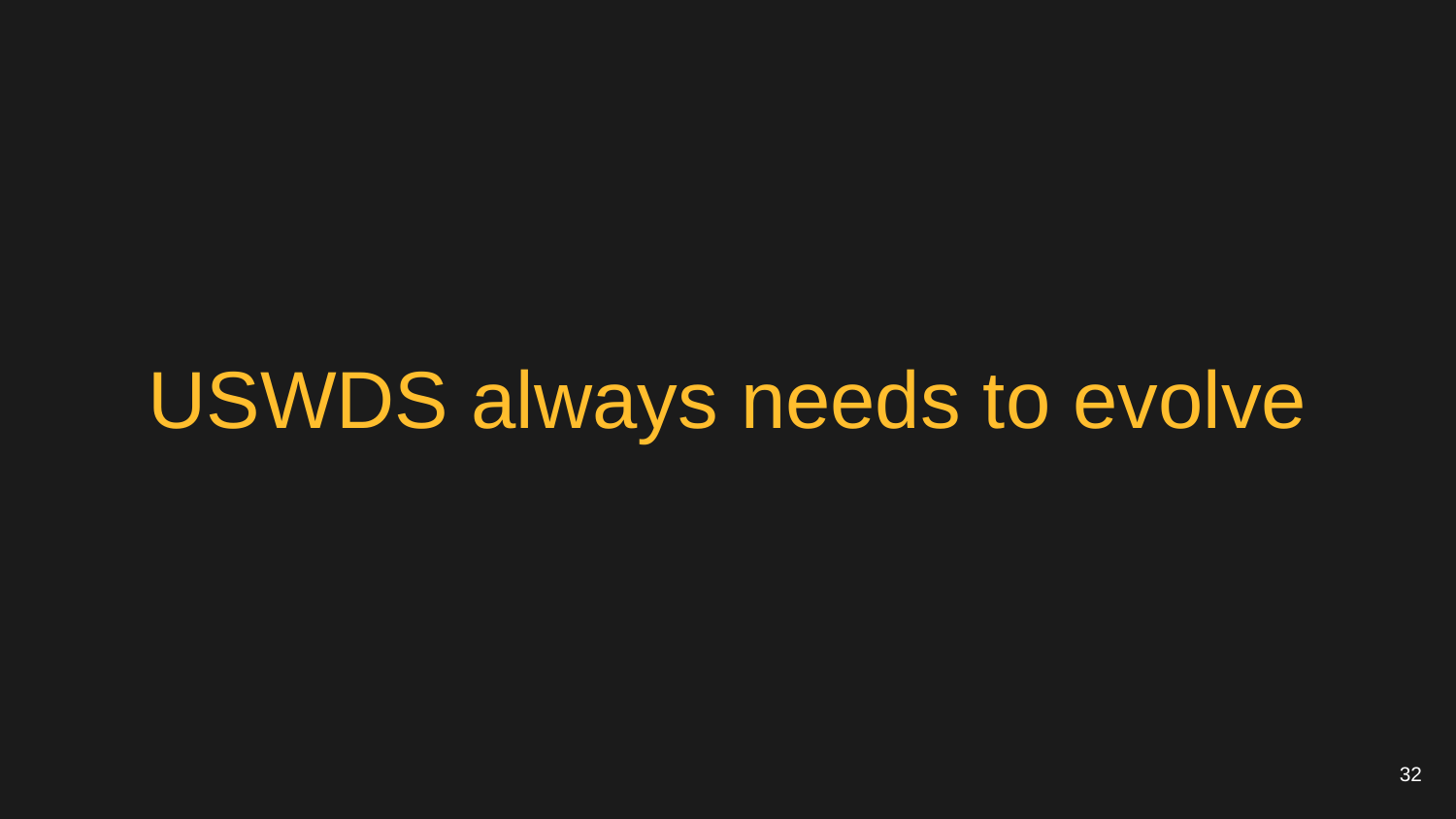

# USWDS always needs to evolve
32